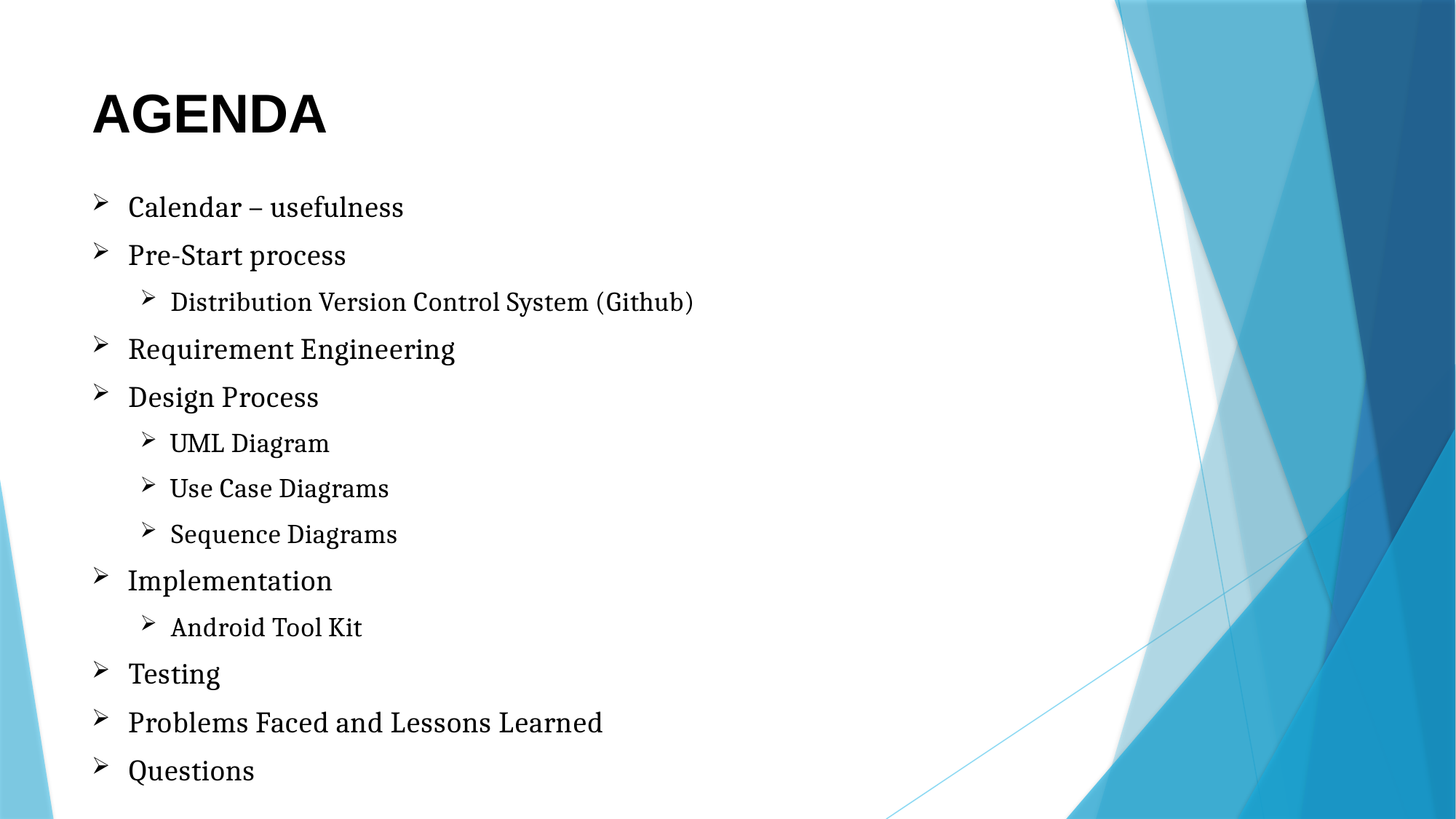

# AGENDA
Calendar – usefulness
Pre-Start process
Distribution Version Control System (Github)
Requirement Engineering
Design Process
UML Diagram
Use Case Diagrams
Sequence Diagrams
Implementation
Android Tool Kit
Testing
Problems Faced and Lessons Learned
Questions